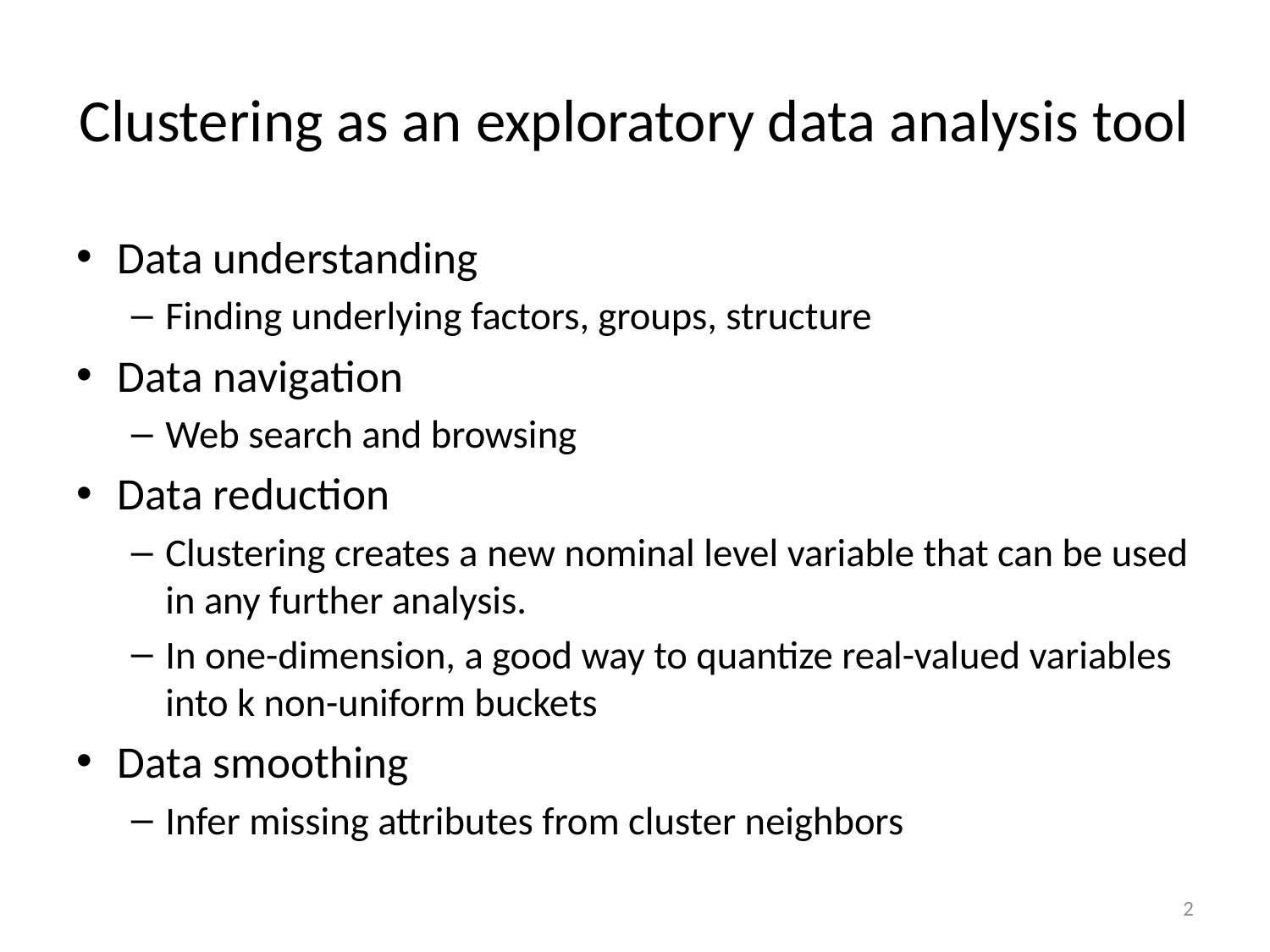

# Clustering as an exploratory data analysis tool
Data understanding
Finding underlying factors, groups, structure
Data navigation
Web search and browsing
Data reduction
Clustering creates a new nominal level variable that can be used in any further analysis.
In one-dimension, a good way to quantize real-valued variables into k non-uniform buckets
Data smoothing
Infer missing attributes from cluster neighbors
2